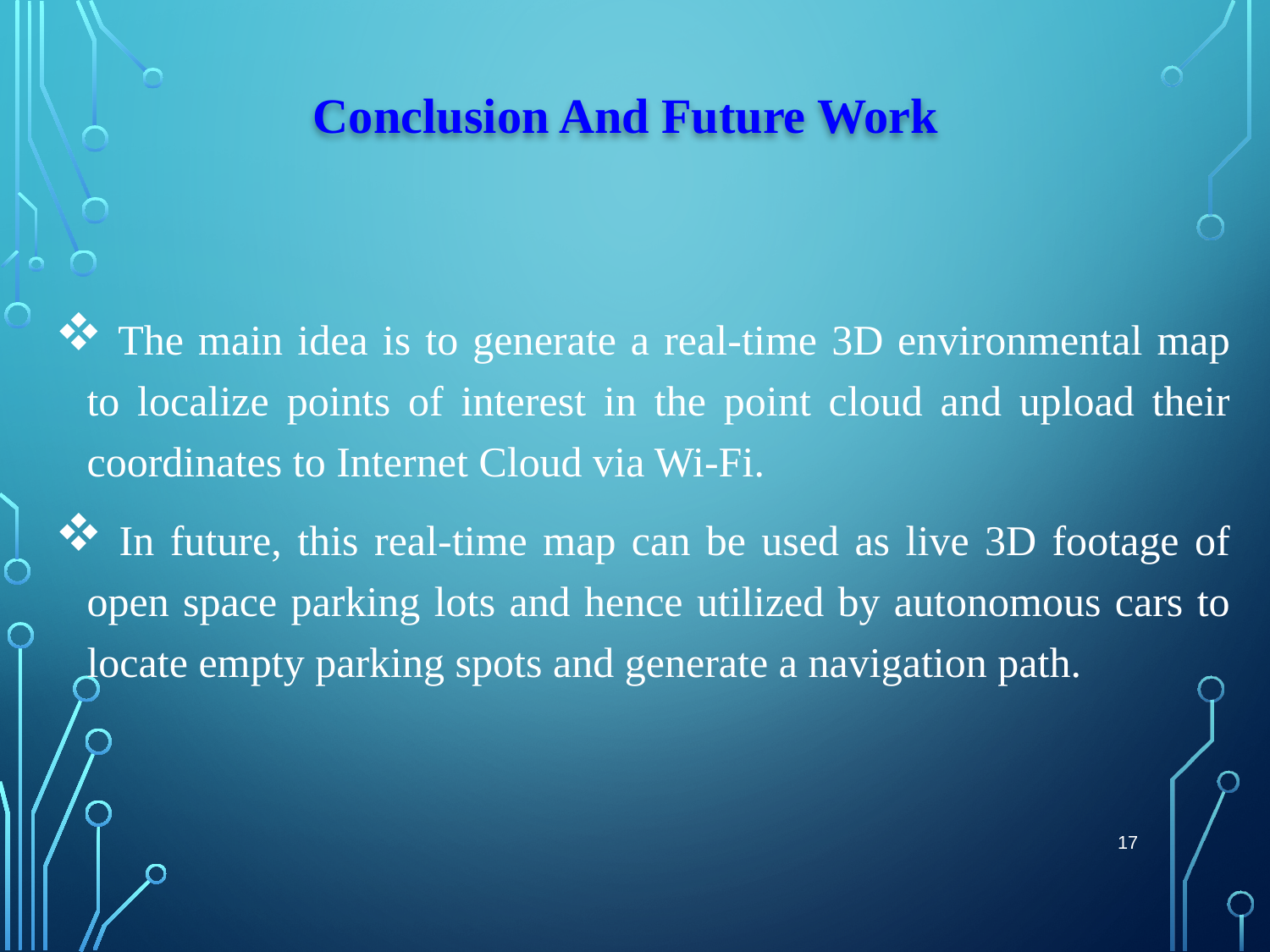

# Conclusion And Future Work
 The main idea is to generate a real-time 3D environmental map to localize points of interest in the point cloud and upload their coordinates to Internet Cloud via Wi-Fi.
 In future, this real-time map can be used as live 3D footage of open space parking lots and hence utilized by autonomous cars to locate empty parking spots and generate a navigation path.
17